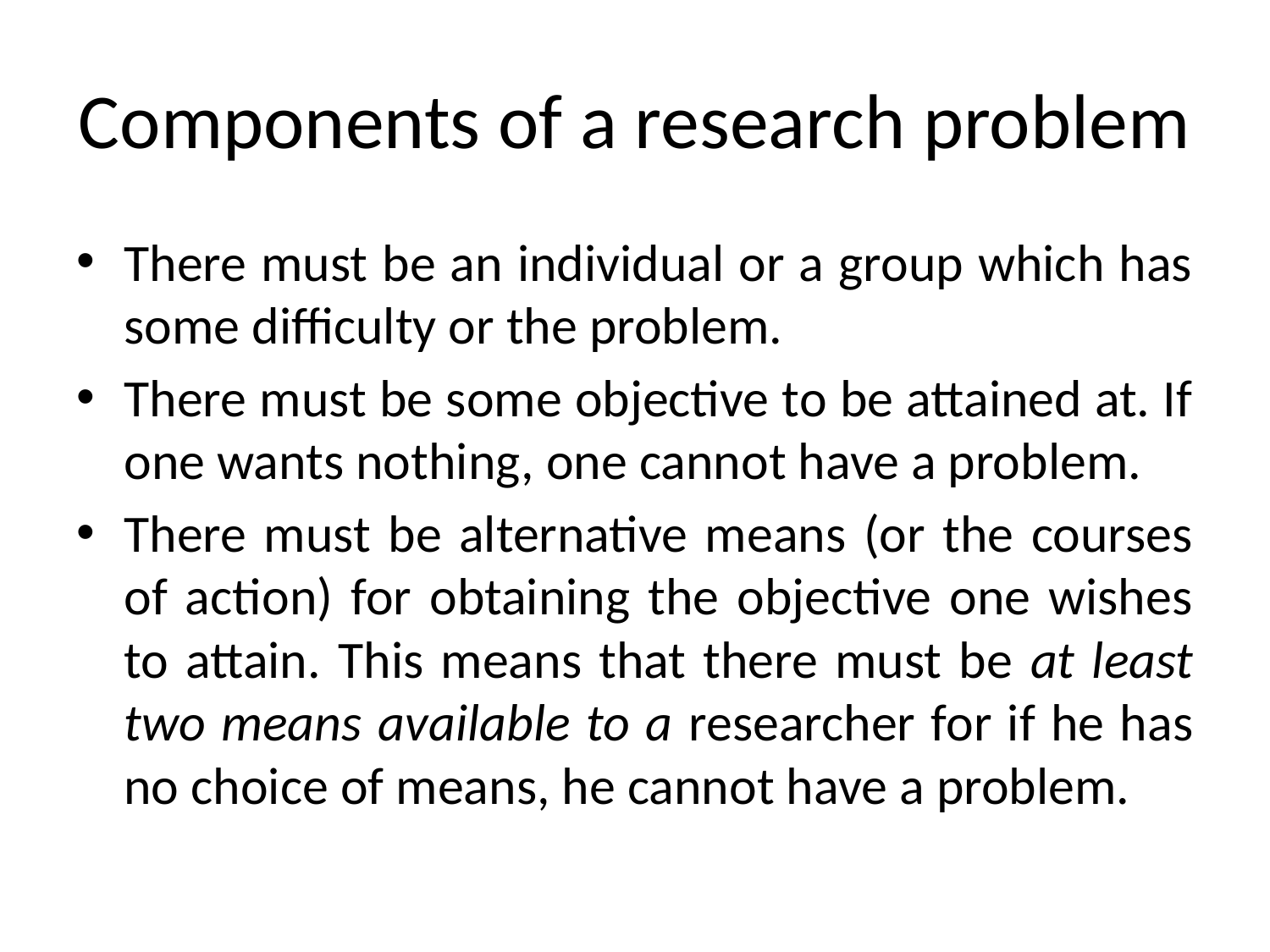

# Components of a research problem
There must be an individual or a group which has some difficulty or the problem.
There must be some objective to be attained at. If one wants nothing, one cannot have a problem.
There must be alternative means (or the courses of action) for obtaining the objective one wishes to attain. This means that there must be at least two means available to a researcher for if he has no choice of means, he cannot have a problem.